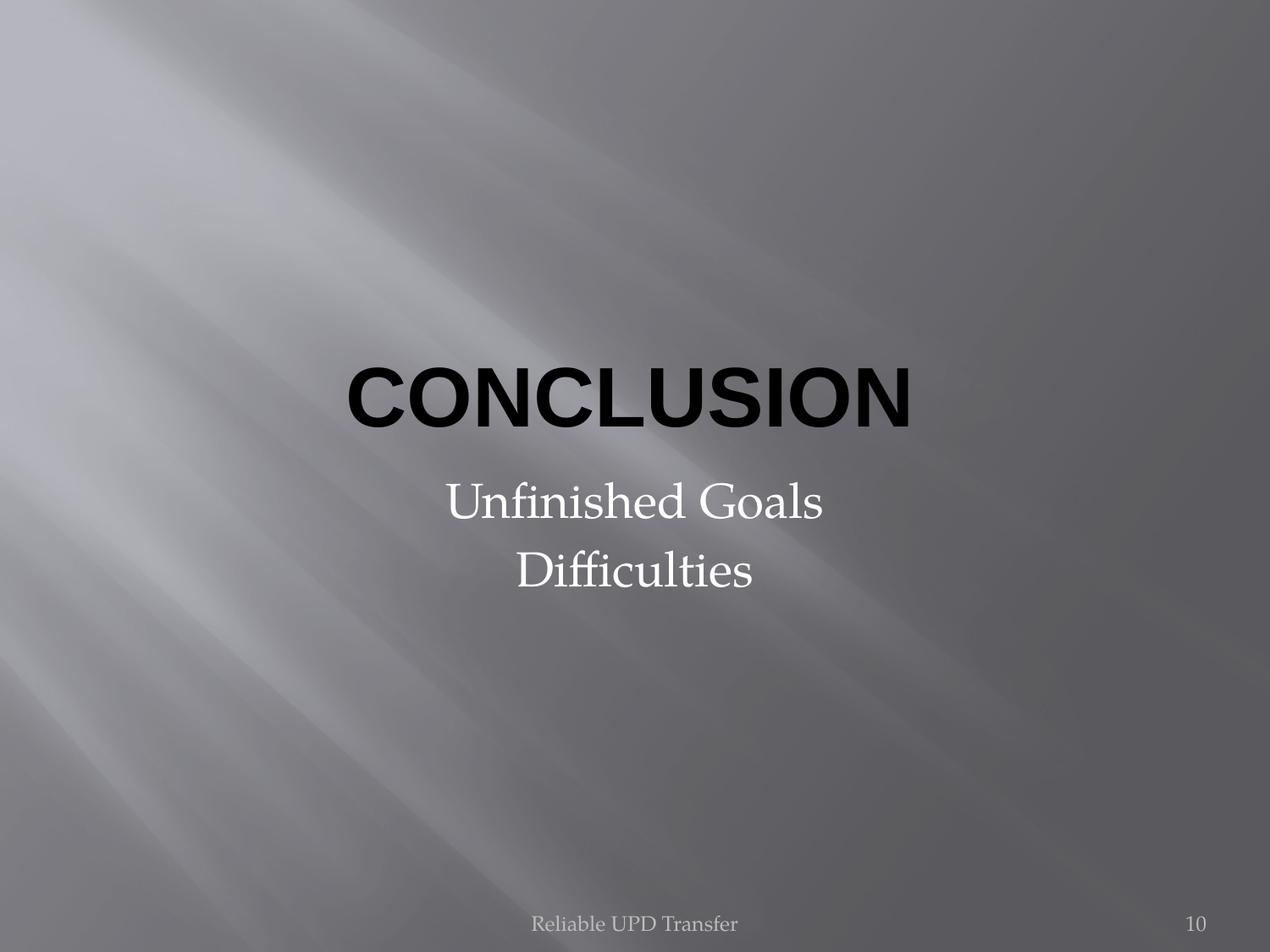

# COnclusion
Unfinished Goals
Difficulties
Reliable UPD Transfer
10